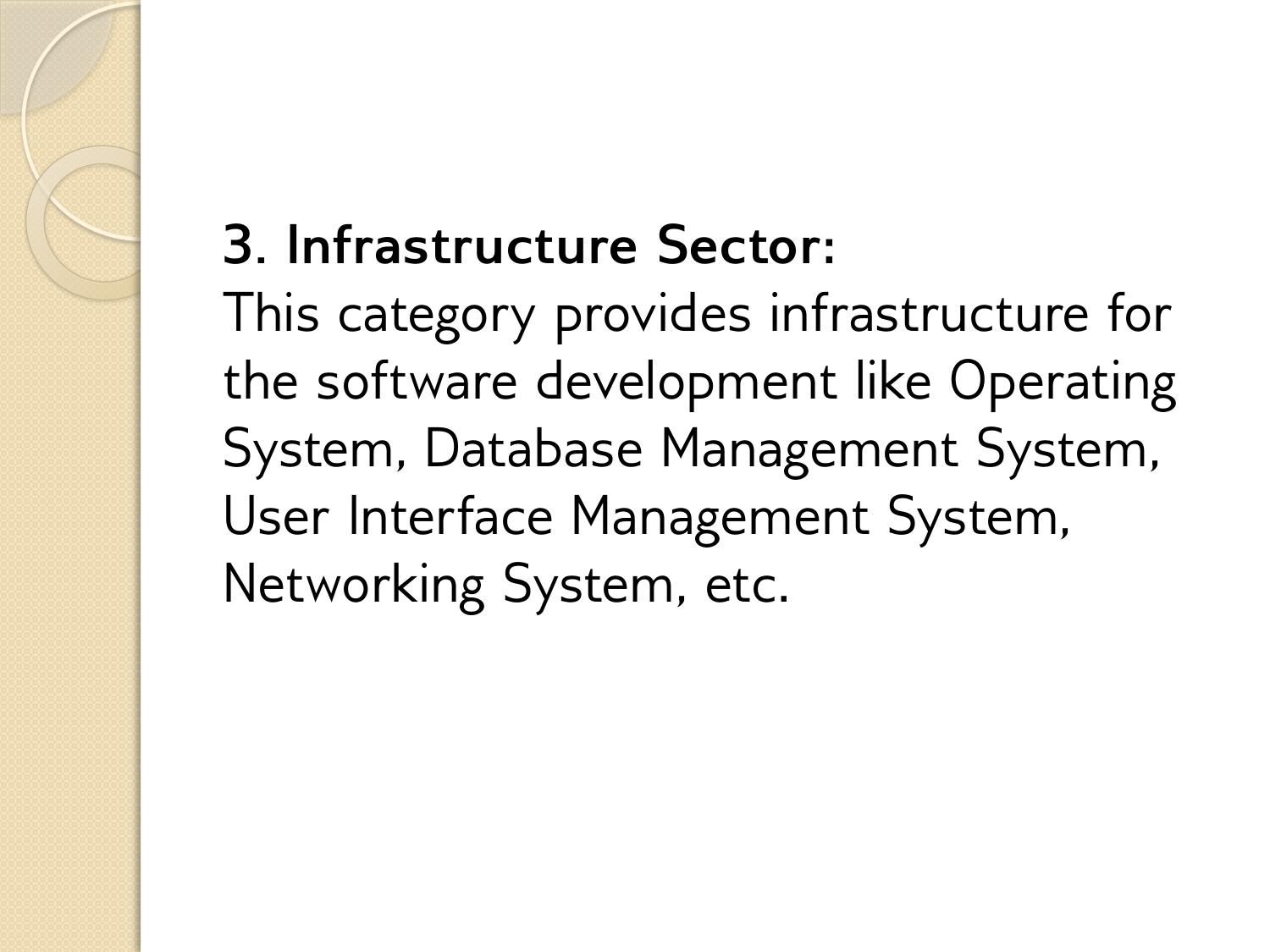

3. Infrastructure Sector:
This category provides infrastructure for the software development like Operating System, Database Management System, User Interface Management System, Networking System, etc.